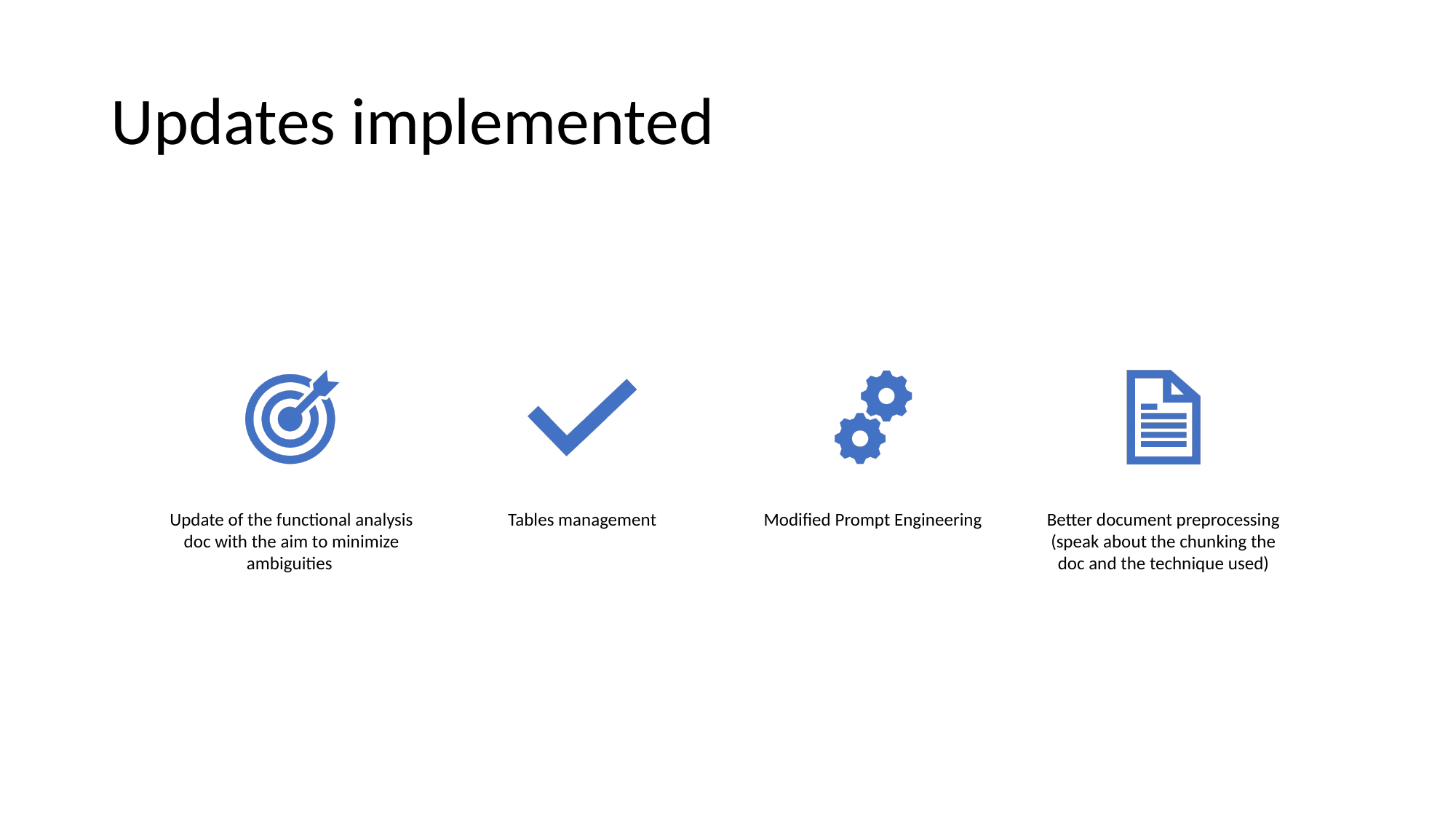

# Updates implemented
Update of the functional analysis doc with the aim to minimize ambiguities
Tables management
Modified Prompt Engineering
Better document preprocessing (speak about the chunking the doc and the technique used)